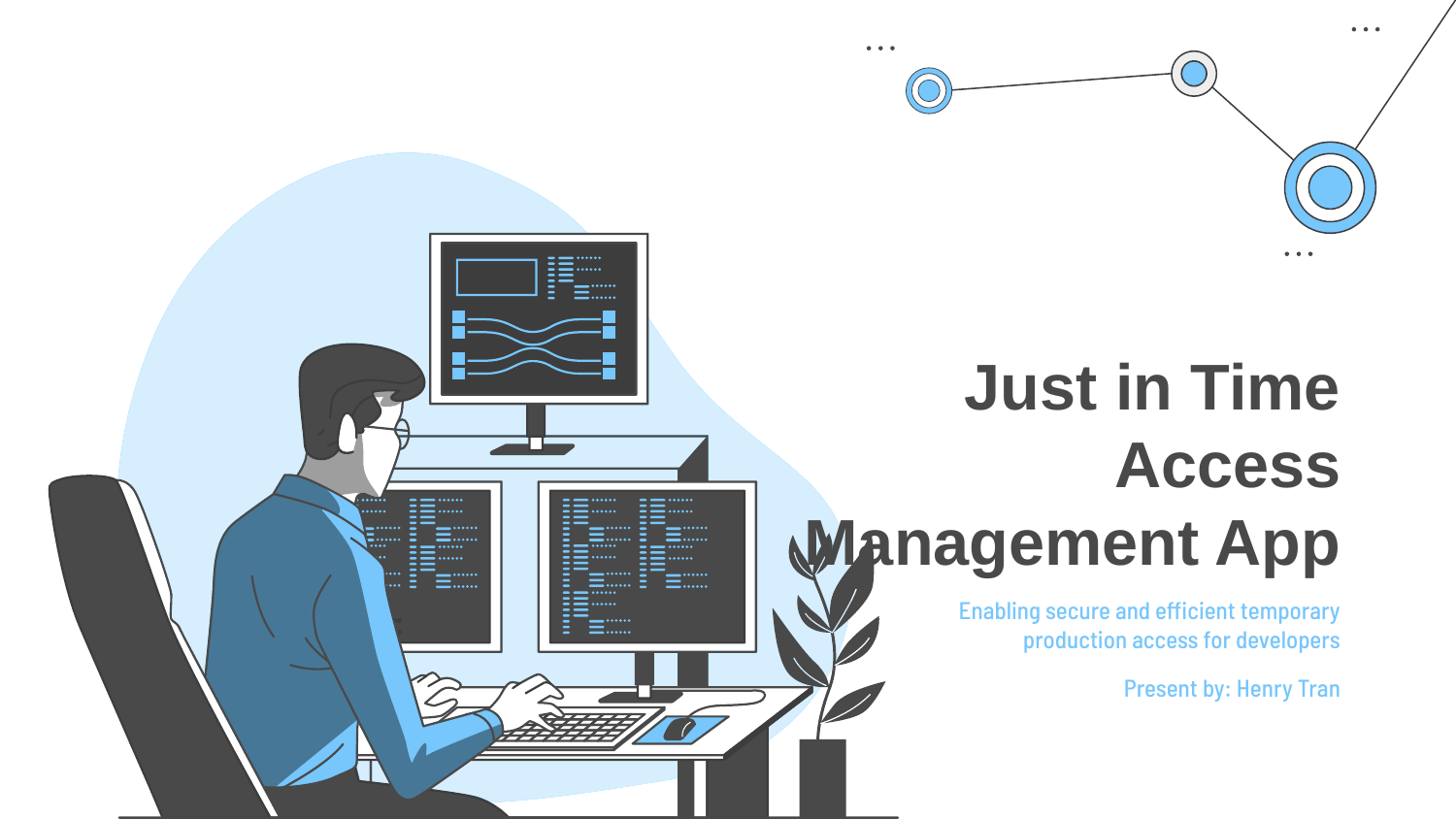

# Just in Time Access Management App
Enabling secure and efficient temporary production access for developers
Present by: Henry Tran